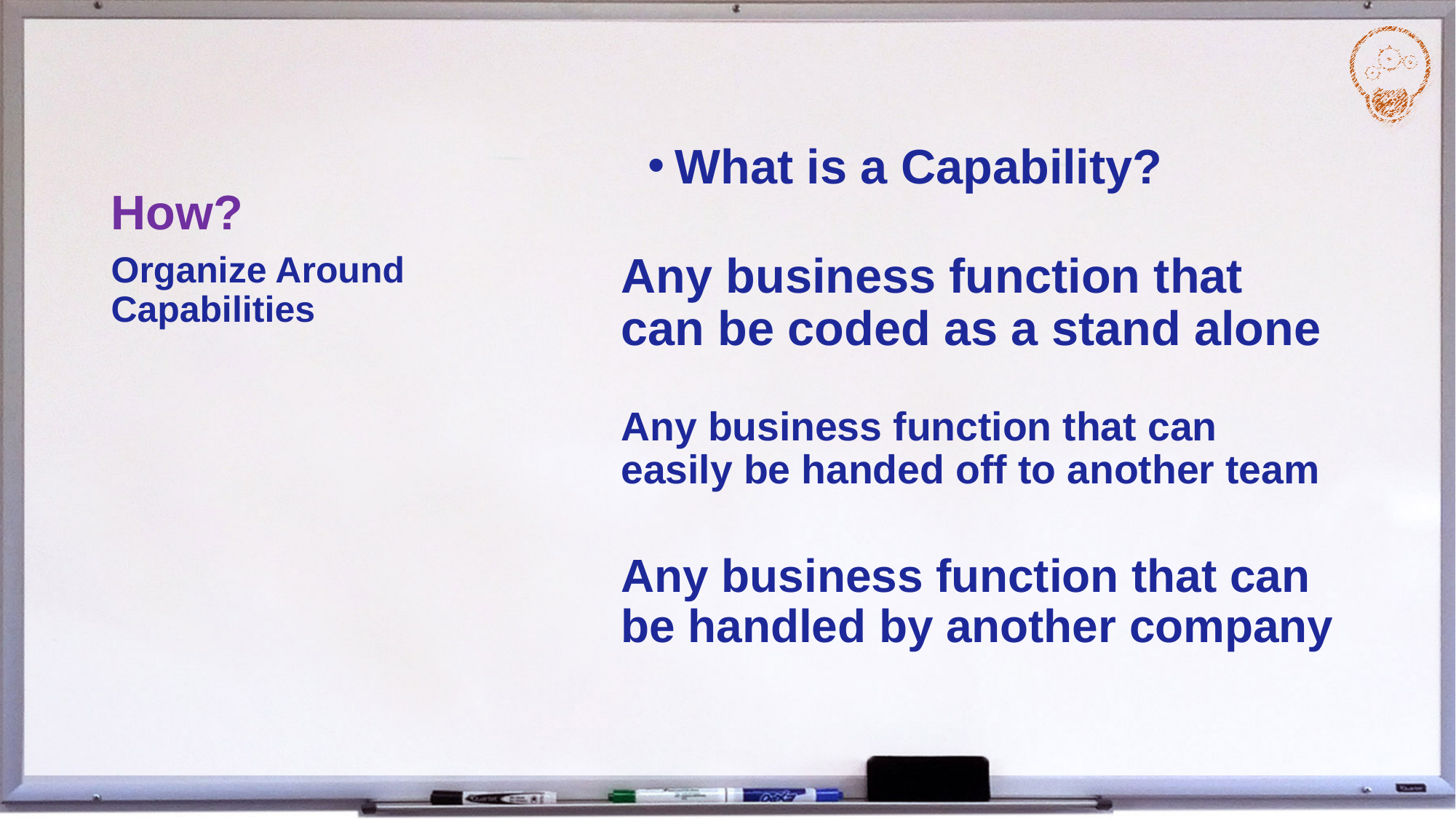

# How?
What is a Capability?
Organize Around Capabilities
Any business function that can be coded as a stand alone
Any business function that can easily be handed off to another team
Any business function that can be handled by another company